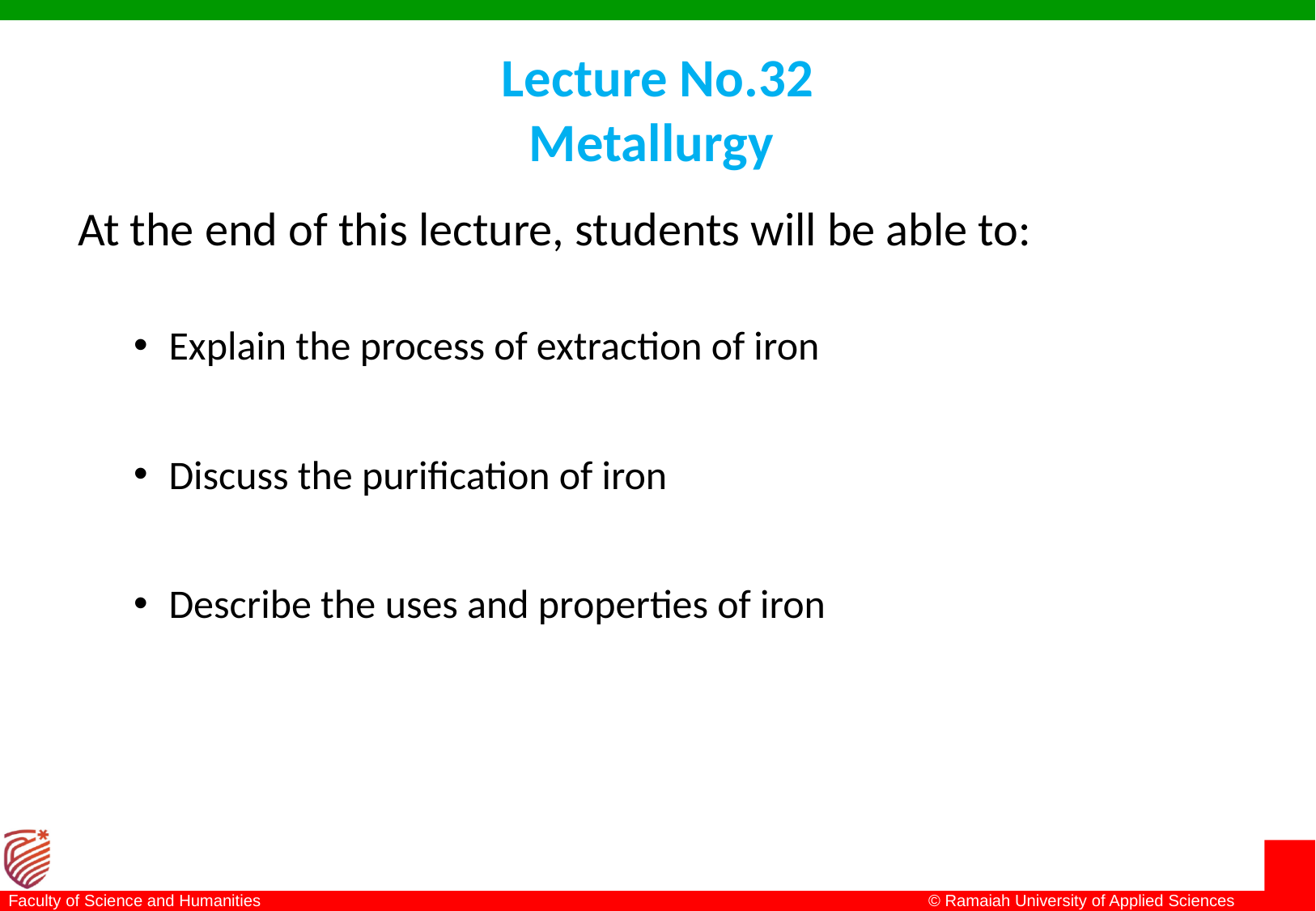

# Lecture No.32 Metallurgy
At the end of this lecture, students will be able to:

Explain the process of extraction of iron

Discuss the purification of iron

Describe the uses and properties of iron